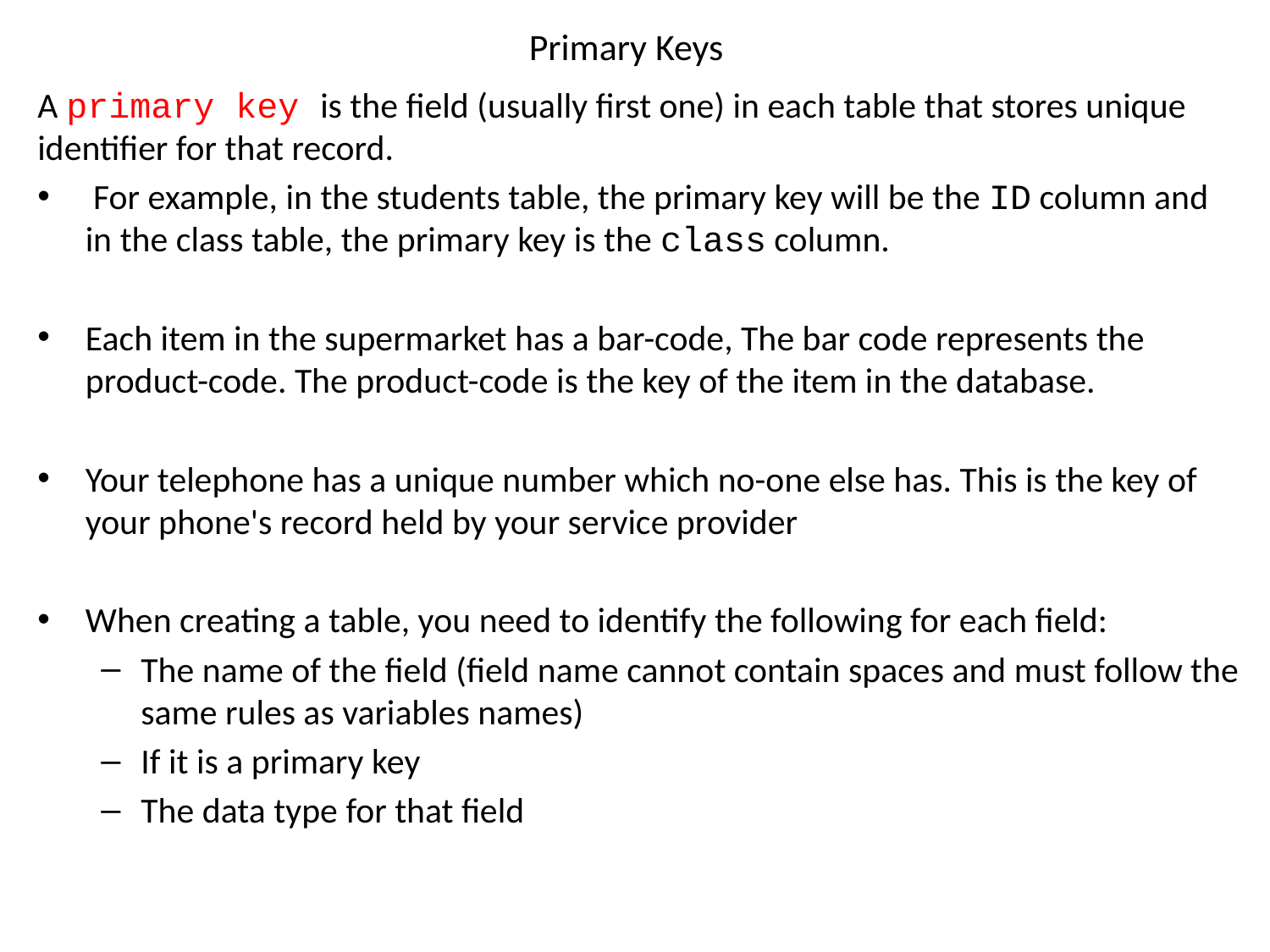

# Primary Keys
A primary key is the field (usually first one) in each table that stores unique identifier for that record.
 For example, in the students table, the primary key will be the ID column and in the class table, the primary key is the class column.

Each item in the supermarket has a bar-code, The bar code represents the product-code. The product-code is the key of the item in the database.

Your telephone has a unique number which no-one else has. This is the key of your phone's record held by your service provider

When creating a table, you need to identify the following for each field:
The name of the field (field name cannot contain spaces and must follow the same rules as variables names)
If it is a primary key
The data type for that field